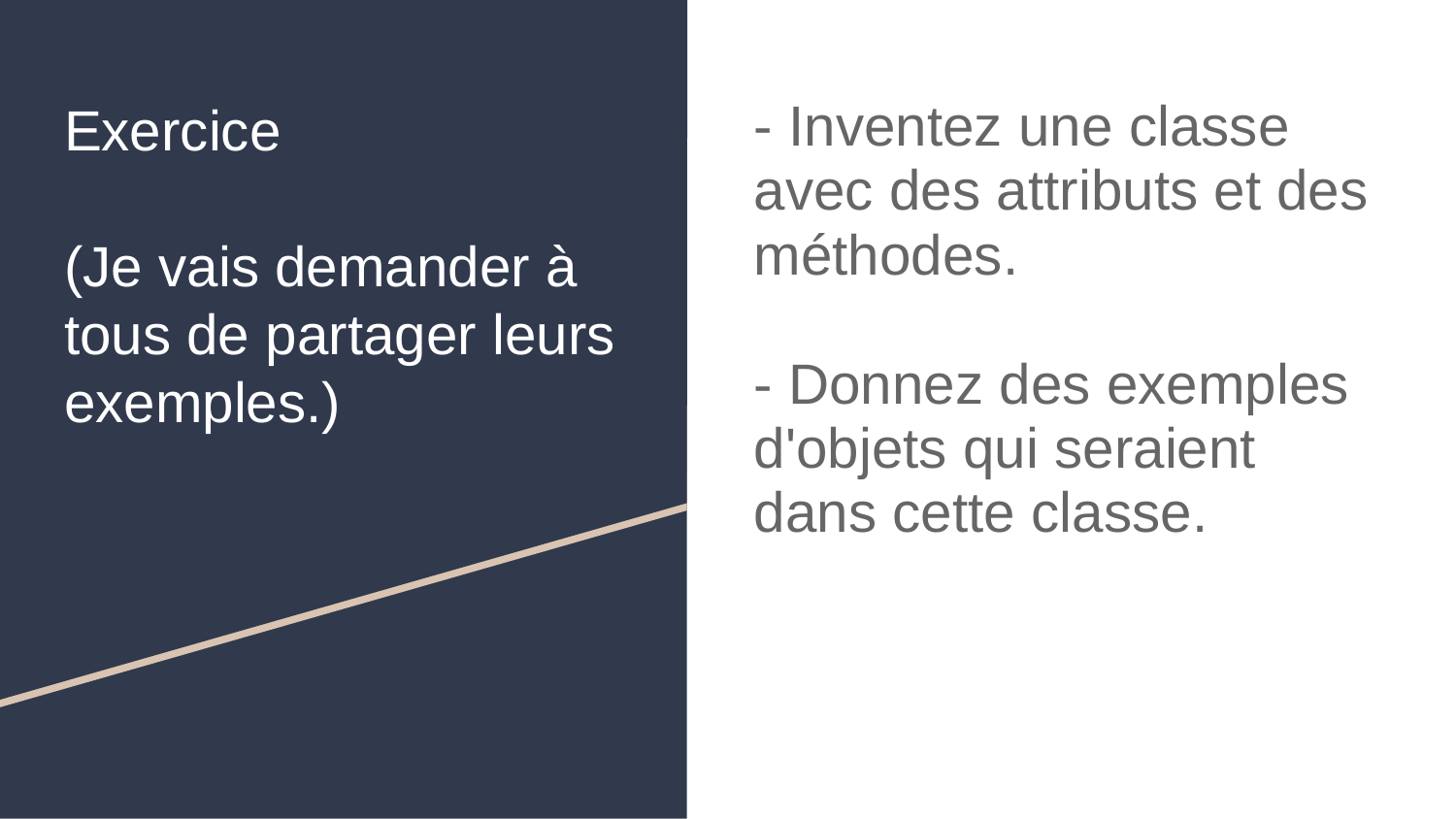

# Exercice (Je vais demander à tous de partager leurs exemples.)
- Inventez une classe avec des attributs et des méthodes.

- Donnez des exemples d'objets qui seraient dans cette classe.